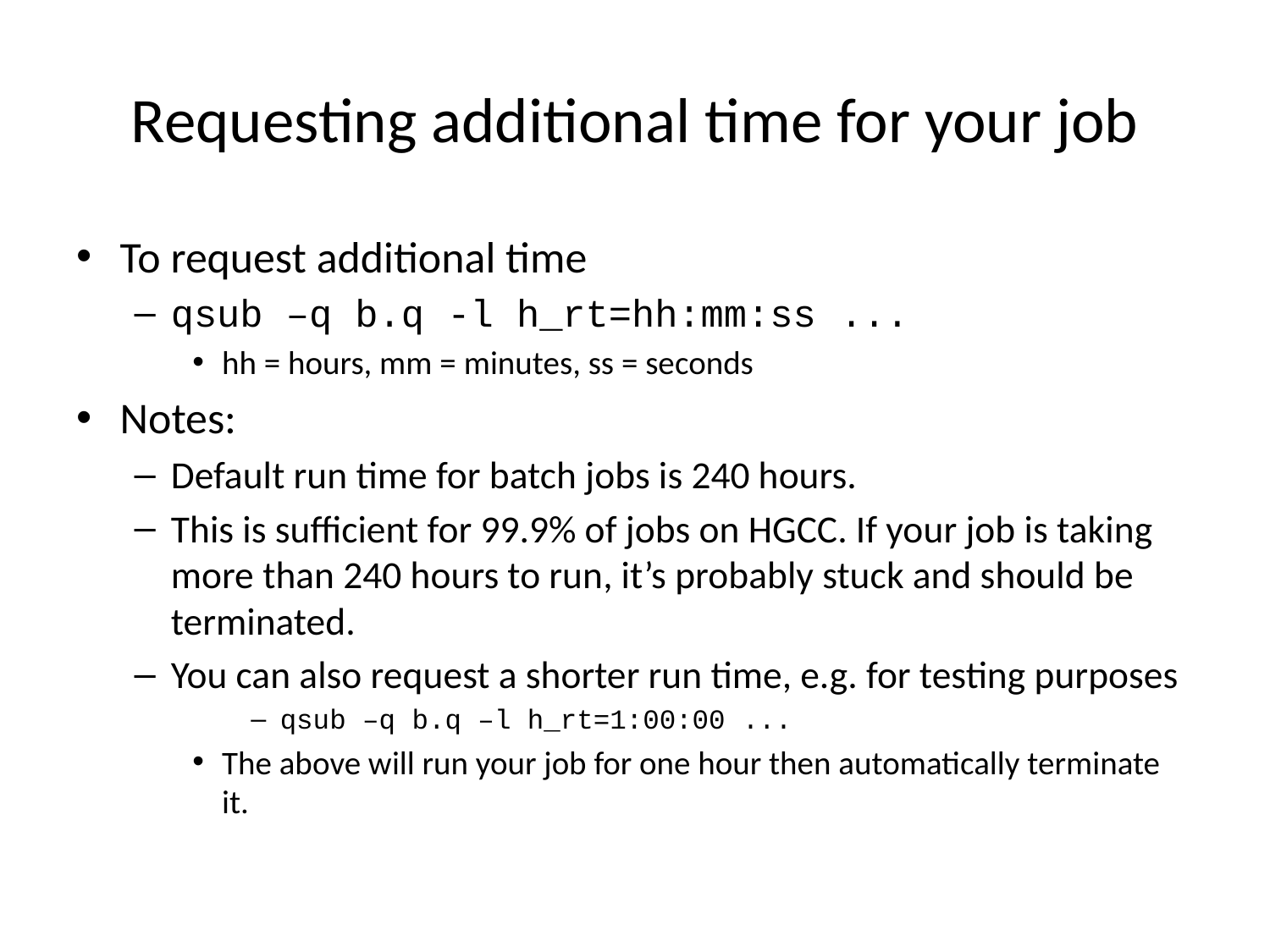

# Requesting additional time for your job
To request additional time
qsub –q b.q -l h_rt=hh:mm:ss ...
hh = hours, mm = minutes, ss = seconds
Notes:
Default run time for batch jobs is 240 hours.
This is sufficient for 99.9% of jobs on HGCC. If your job is taking more than 240 hours to run, it’s probably stuck and should be terminated.
You can also request a shorter run time, e.g. for testing purposes
qsub –q b.q –l h_rt=1:00:00 ...
The above will run your job for one hour then automatically terminate it.